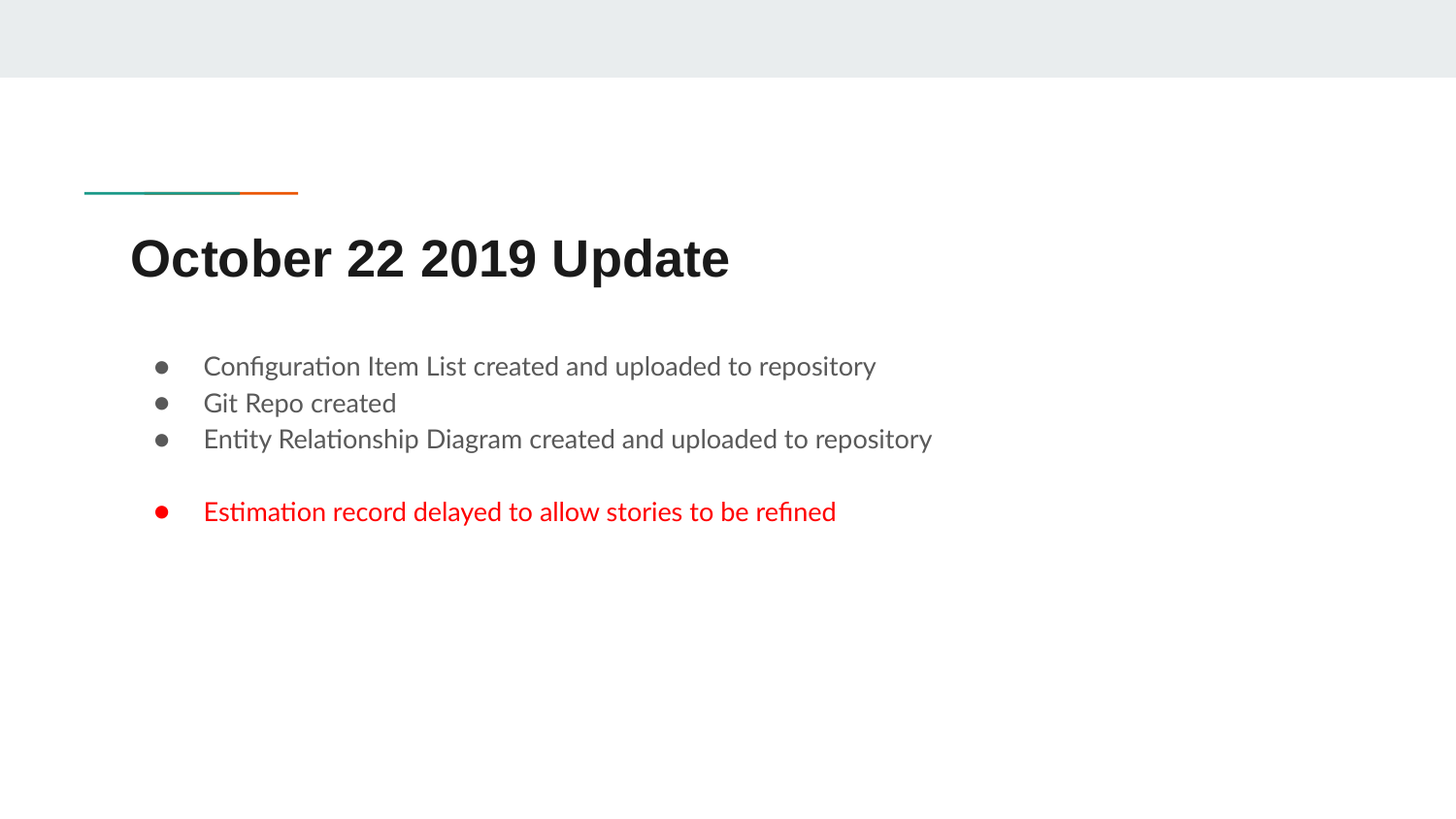

# October 22 2019 Update
Configuration Item List created and uploaded to repository
Git Repo created
Entity Relationship Diagram created and uploaded to repository

Estimation record delayed to allow stories to be refined